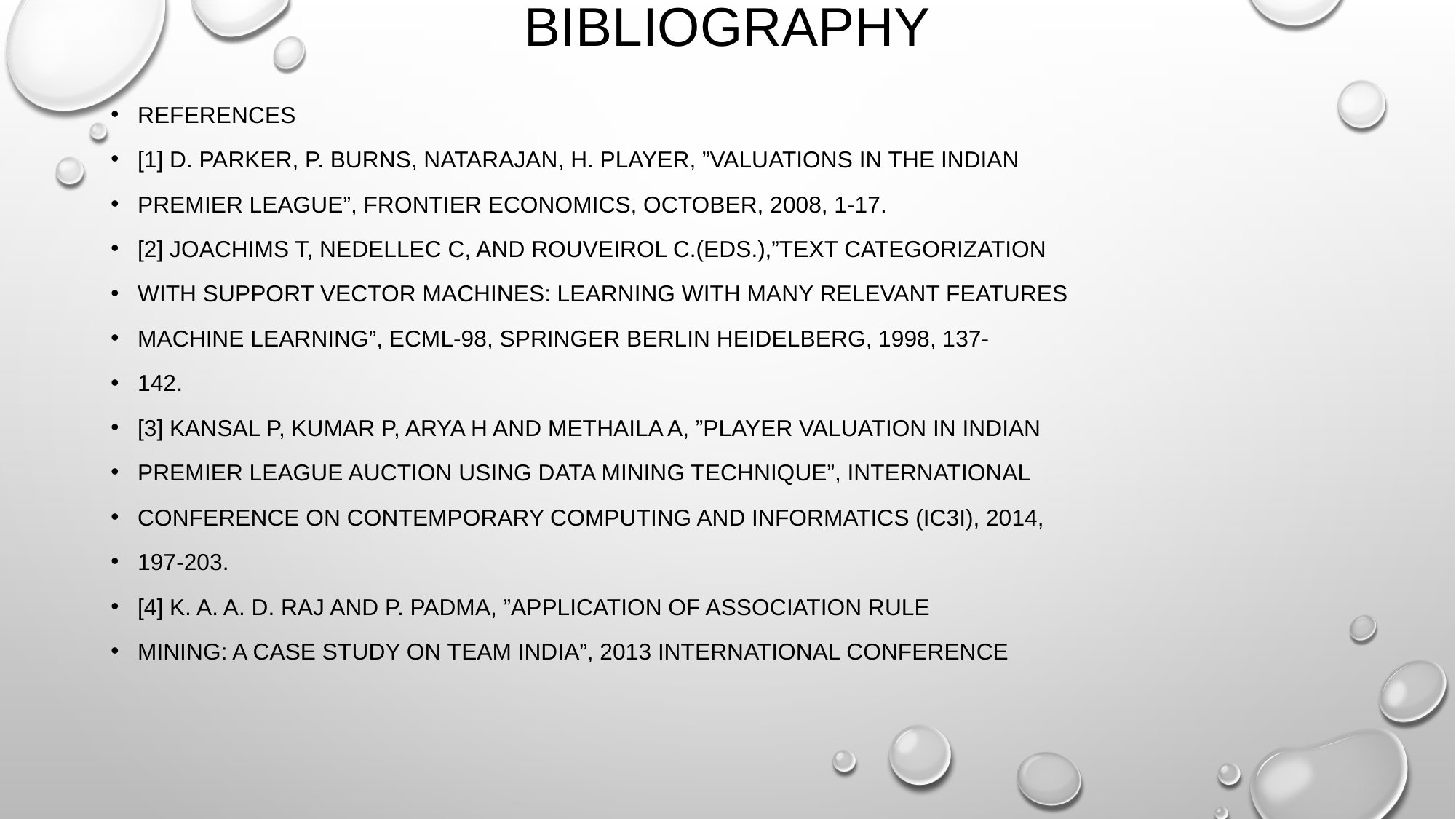

# Bibliography
REFERENCES
[1] D. Parker, P. Burns, Natarajan, H. Player, ”valuations in the Indian
Premier League”, Frontier Economics, October, 2008, 1-17.
[2] Joachims T, Nedellec C, and Rouveirol C.(Eds.),”Text categorization
with Support Vector Machines: Learning with many relevant features
Machine Learning”, ECML-98, Springer Berlin Heidelberg, 1998, 137-
142.
[3] Kansal P, Kumar P, Arya H and Methaila A, ”Player valuation in Indian
premier league auction using data mining technique”, International
Conference on Contemporary Computing and Informatics (IC3I), 2014,
197-203.
[4] K. A. A. D. Raj and P. Padma, ”Application of Association Rule
Mining: A case study on team India”, 2013 International Conference